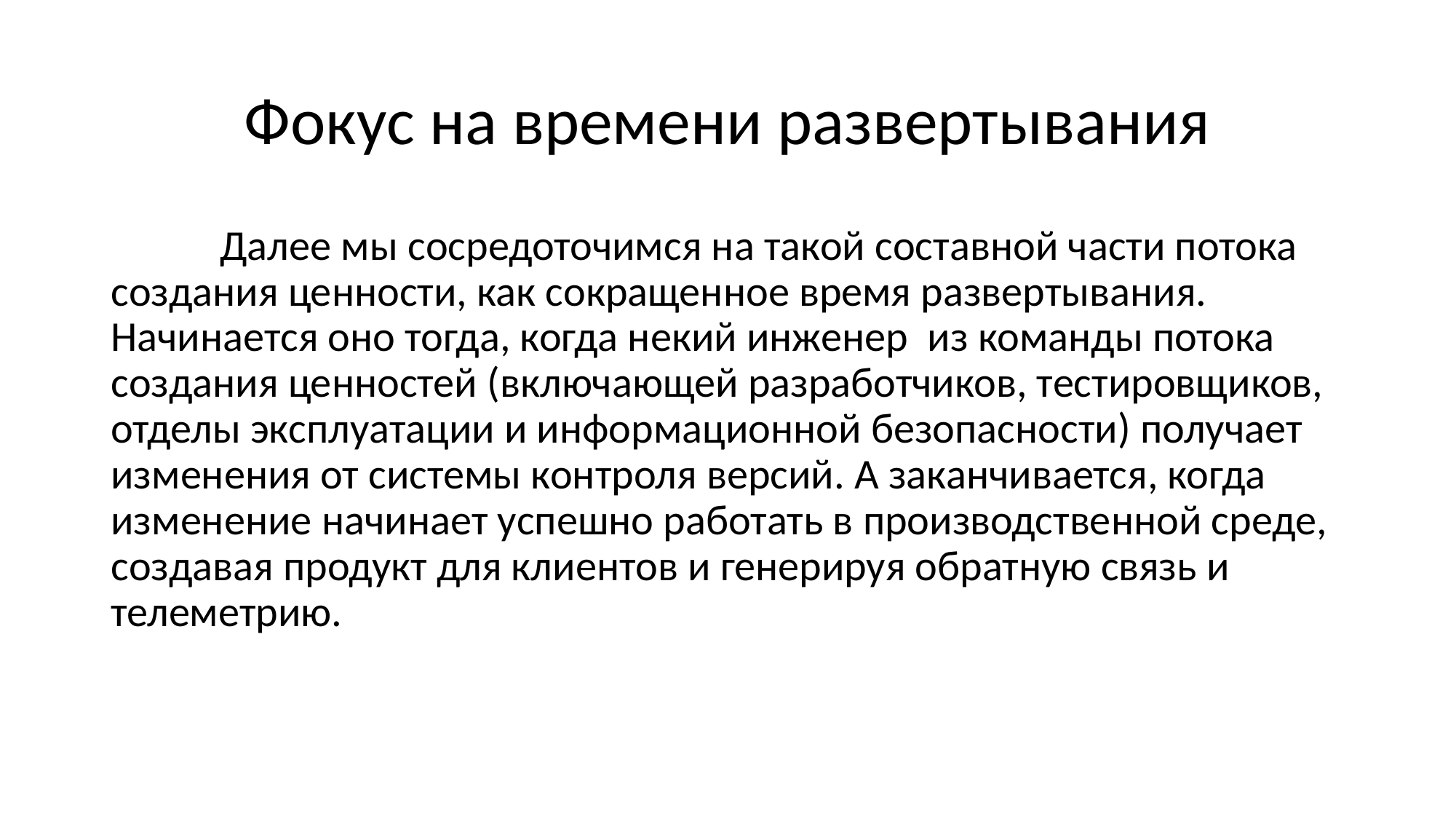

# Фокус на времени развертывания
	Далее мы сосредоточимся на такой составной части потока создания ценности, как сокращенное время развертывания. Начинается оно тогда, когда некий инженер  из команды потока создания ценностей (включающей разработчиков, тестировщиков, отделы эксплуатации и информационной безопасности) получает изменения от системы контроля версий. А заканчивается, когда изменение начинает успешно работать в производственной среде, создавая продукт для клиентов и генерируя обратную связь и телеметрию.